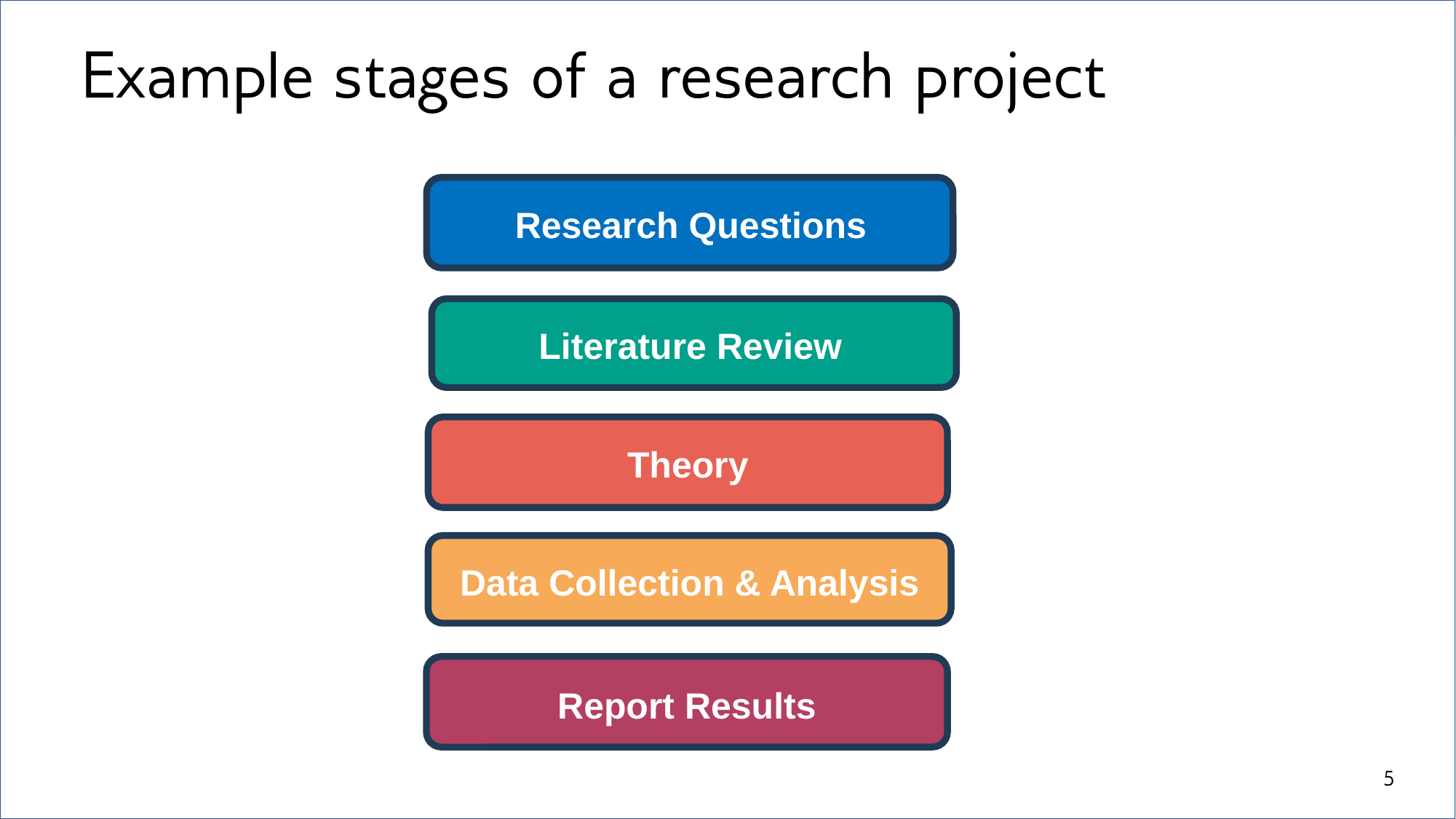

Example stages of a research project

Research Questions

Literature Review

Theory

Data Collection & Analysis

Report Results
5